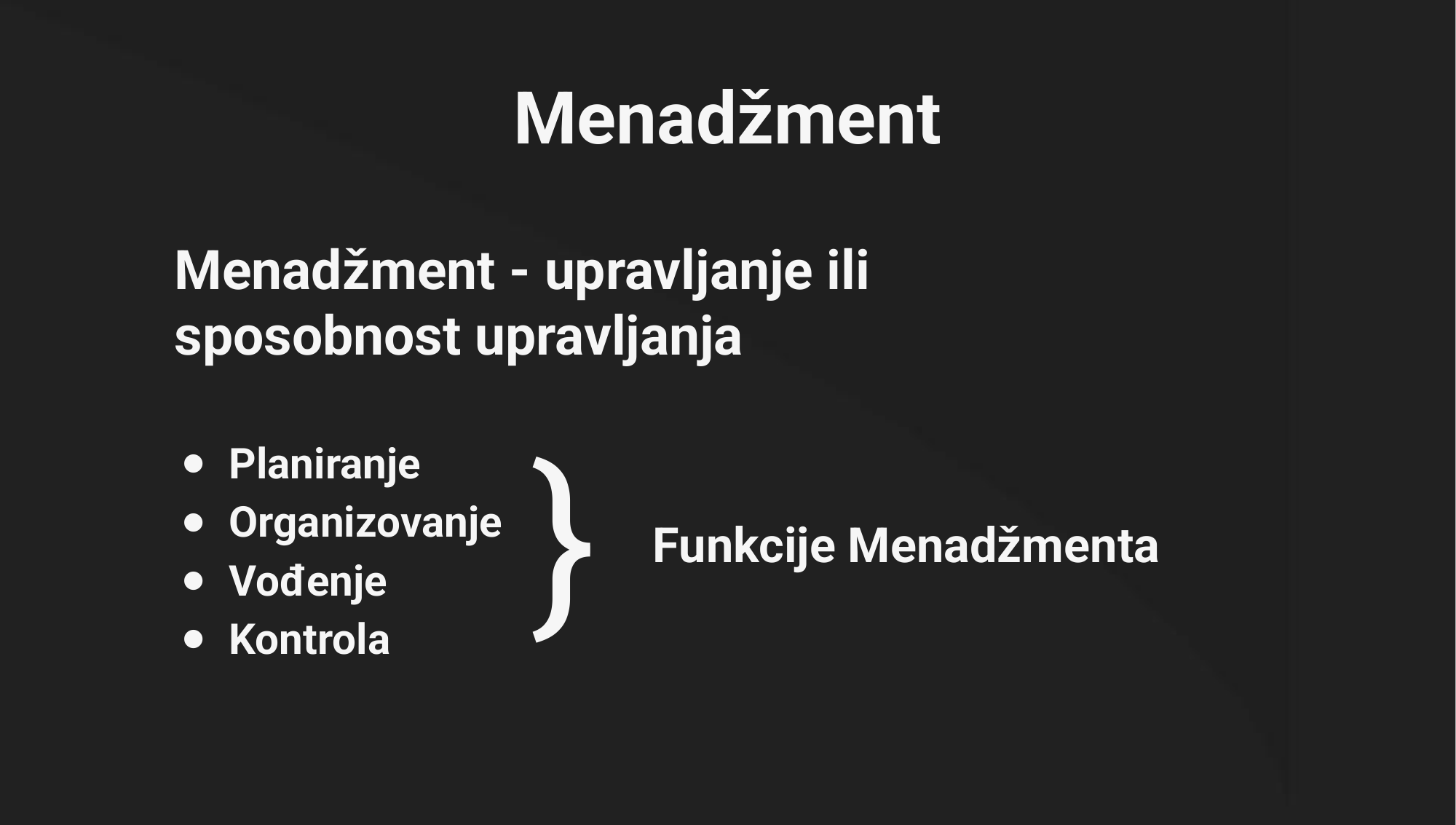

Menadžment
Menadžment - upravljanje ili sposobnost upravljanja
}
Planiranje
Organizovanje
Vođenje
Kontrola
Funkcije Menadžmenta